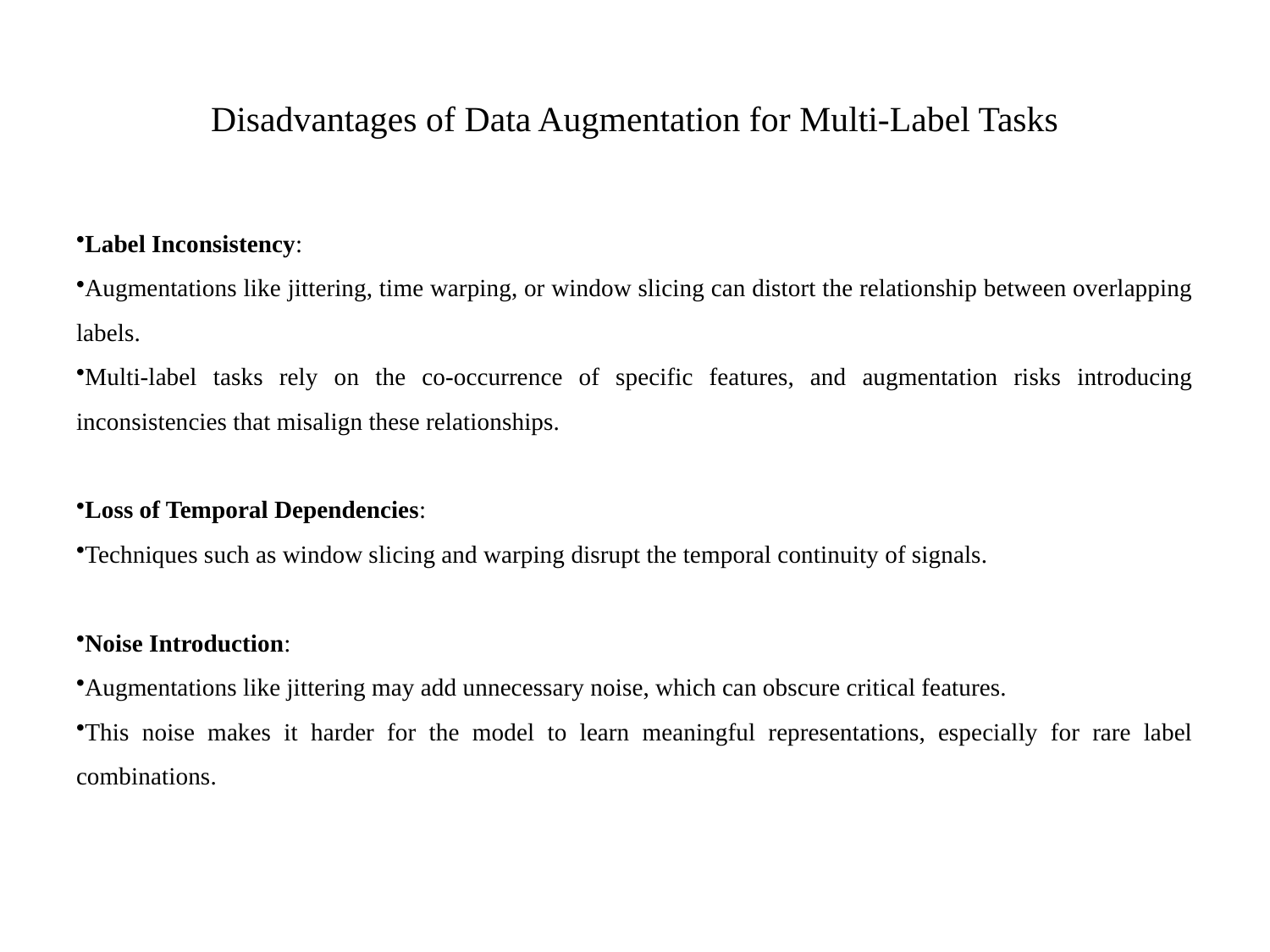

# Disadvantages of Data Augmentation for Multi-Label Tasks
Label Inconsistency:
Augmentations like jittering, time warping, or window slicing can distort the relationship between overlapping labels.
Multi-label tasks rely on the co-occurrence of specific features, and augmentation risks introducing inconsistencies that misalign these relationships.

Loss of Temporal Dependencies:
Techniques such as window slicing and warping disrupt the temporal continuity of signals.

Noise Introduction:
Augmentations like jittering may add unnecessary noise, which can obscure critical features.
This noise makes it harder for the model to learn meaningful representations, especially for rare label combinations.